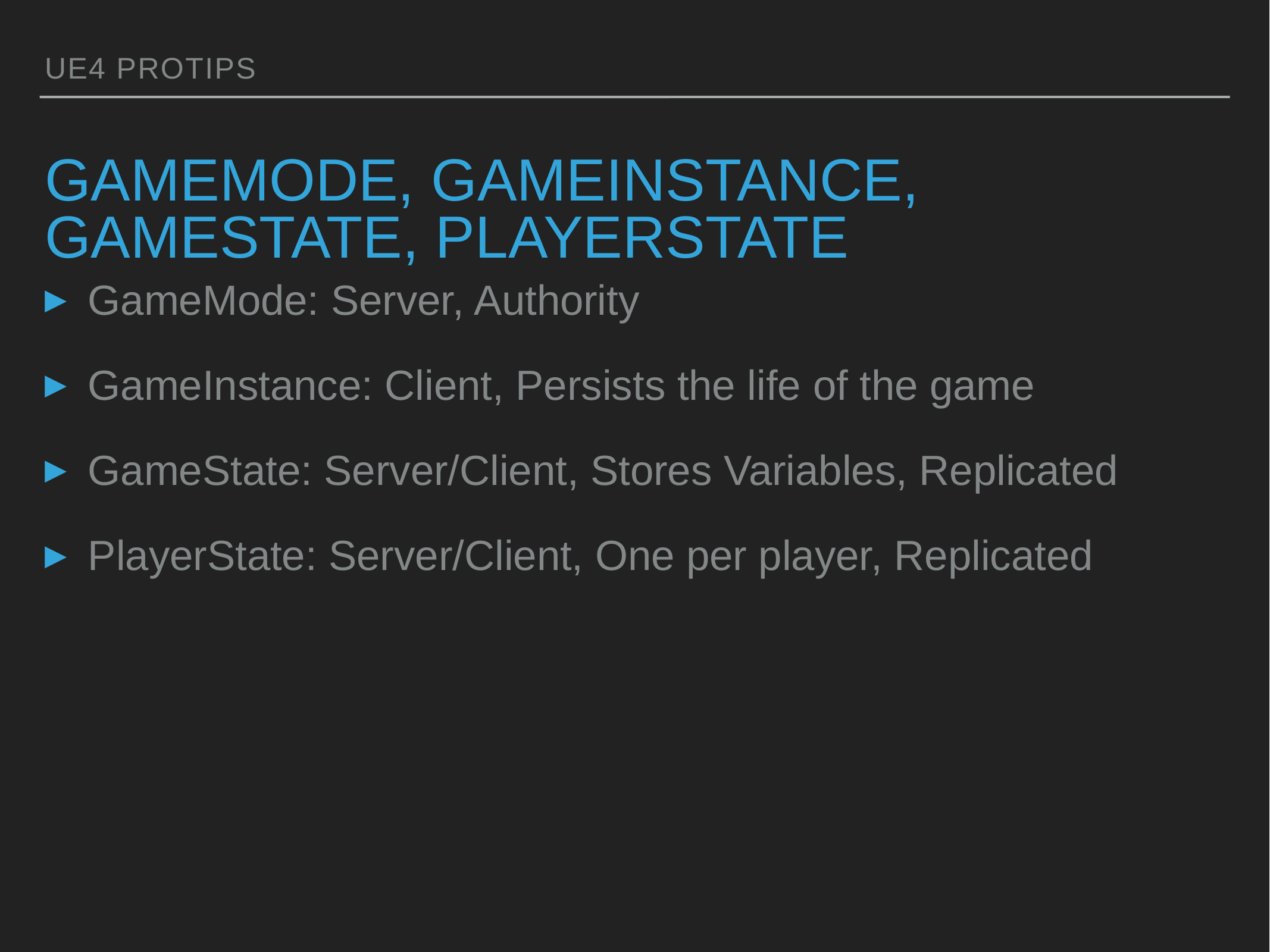

UE4 Protips
# gamemode, gameinstance, gamestate, playerstate
GameMode: Server, Authority
GameInstance: Client, Persists the life of the game
GameState: Server/Client, Stores Variables, Replicated
PlayerState: Server/Client, One per player, Replicated